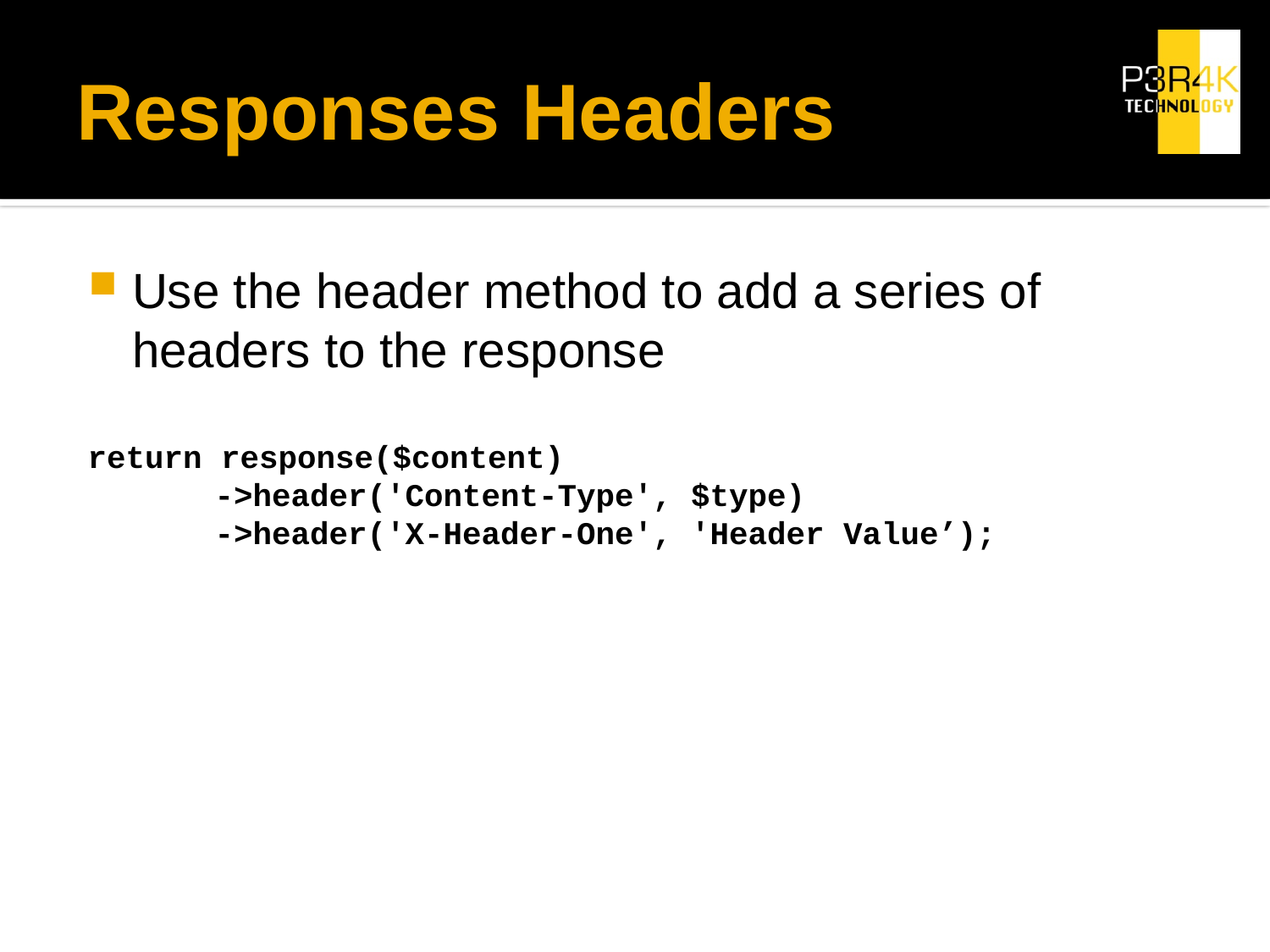

# Responses Headers
Use the header method to add a series of headers to the response

return response($content)
	->header('Content-Type', $type)
	->header('X-Header-One', 'Header Value’);